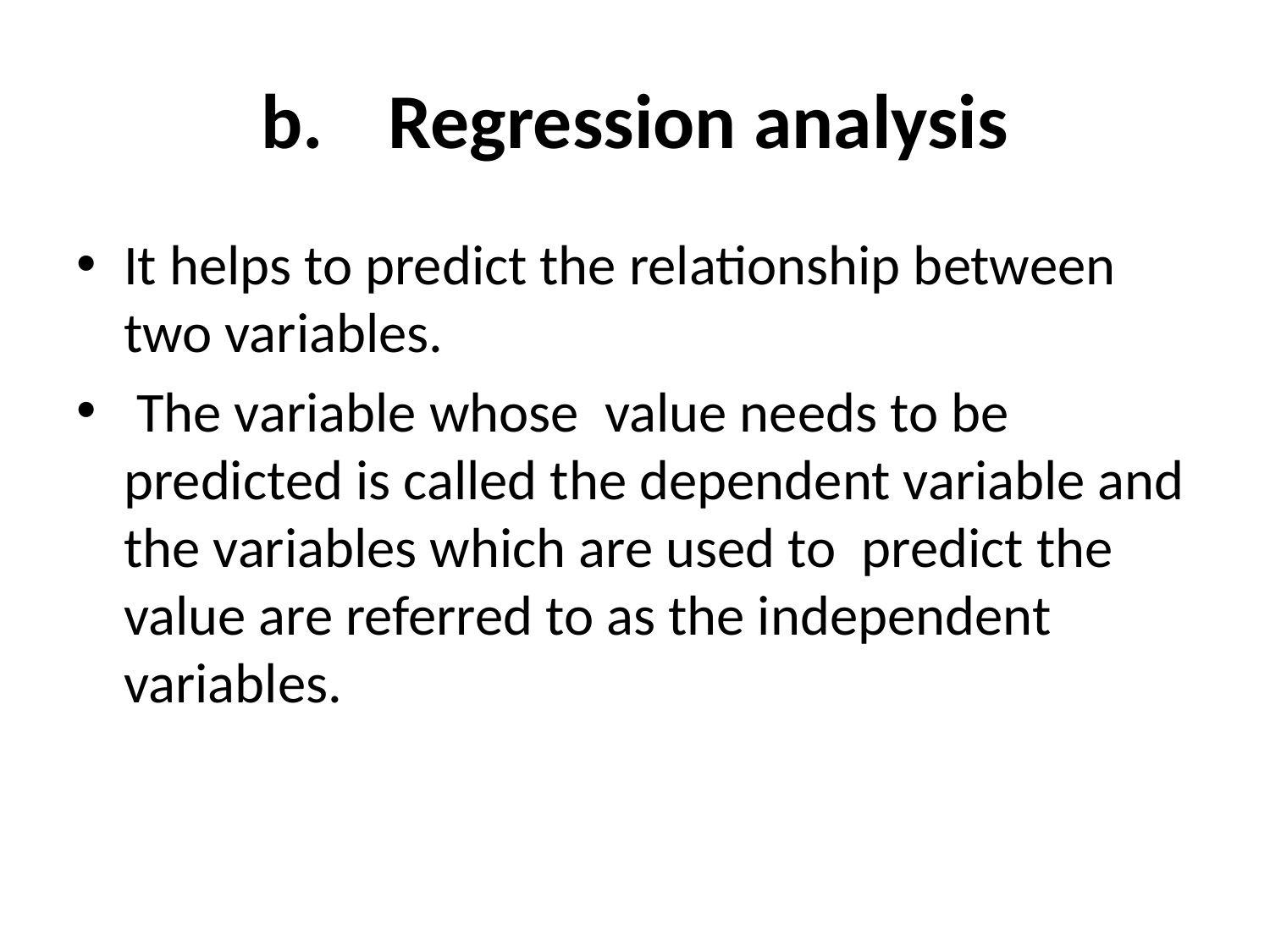

# b.	Regression analysis
It helps to predict the relationship between two variables.
 The variable whose  value needs to be predicted is called the dependent variable and the variables which are used to  predict the value are referred to as the independent variables.